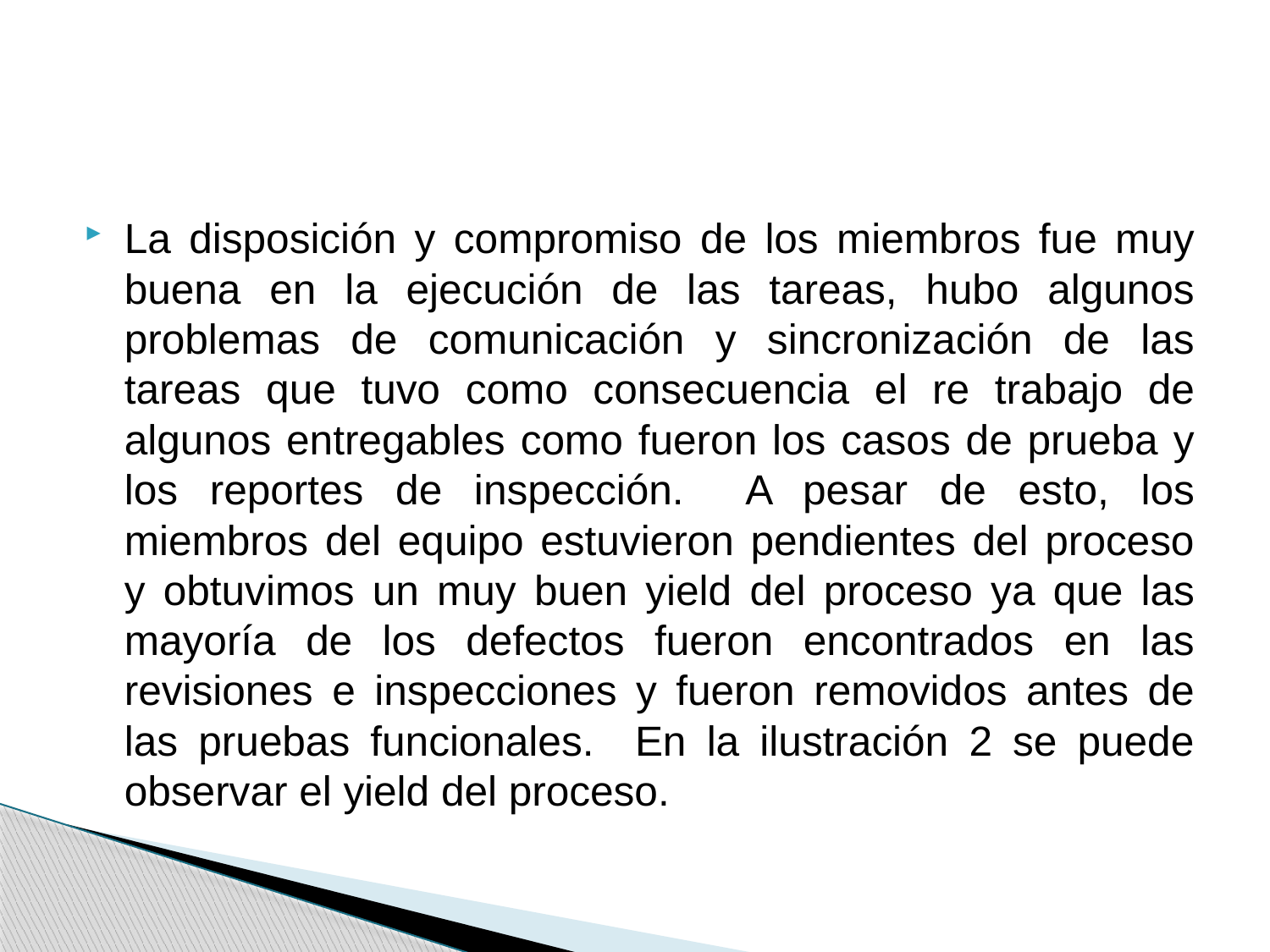

#
La disposición y compromiso de los miembros fue muy buena en la ejecución de las tareas, hubo algunos problemas de comunicación y sincronización de las tareas que tuvo como consecuencia el re trabajo de algunos entregables como fueron los casos de prueba y los reportes de inspección.  A pesar de esto, los miembros del equipo estuvieron pendientes del proceso y obtuvimos un muy buen yield del proceso ya que las mayoría de los defectos fueron encontrados en las revisiones e inspecciones y fueron removidos antes de las pruebas funcionales.  En la ilustración 2 se puede observar el yield del proceso.